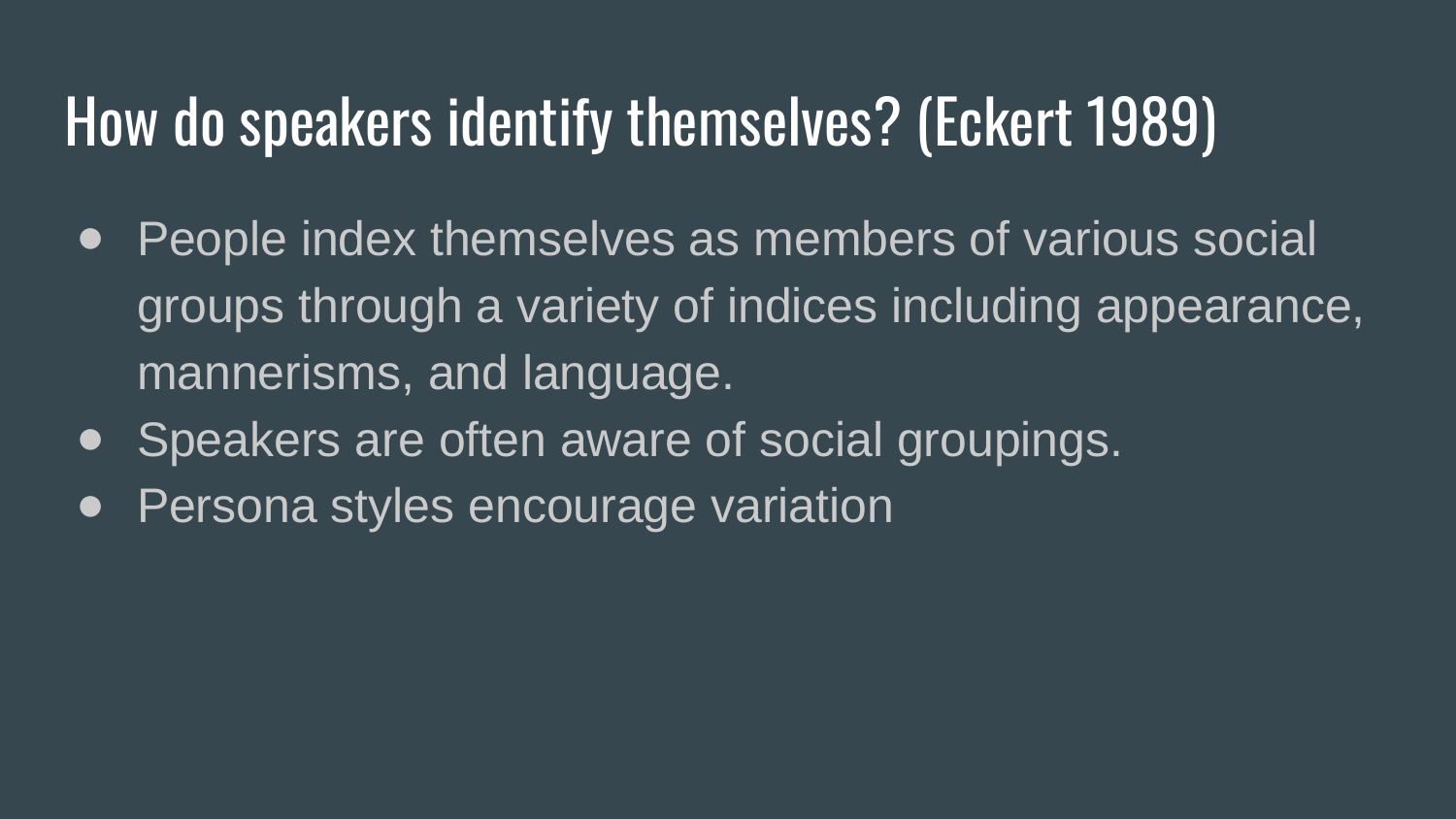

# How do speakers identify themselves? (Eckert 1989)
People index themselves as members of various social groups through a variety of indices including appearance, mannerisms, and language.
Speakers are often aware of social groupings.
Persona styles encourage variation